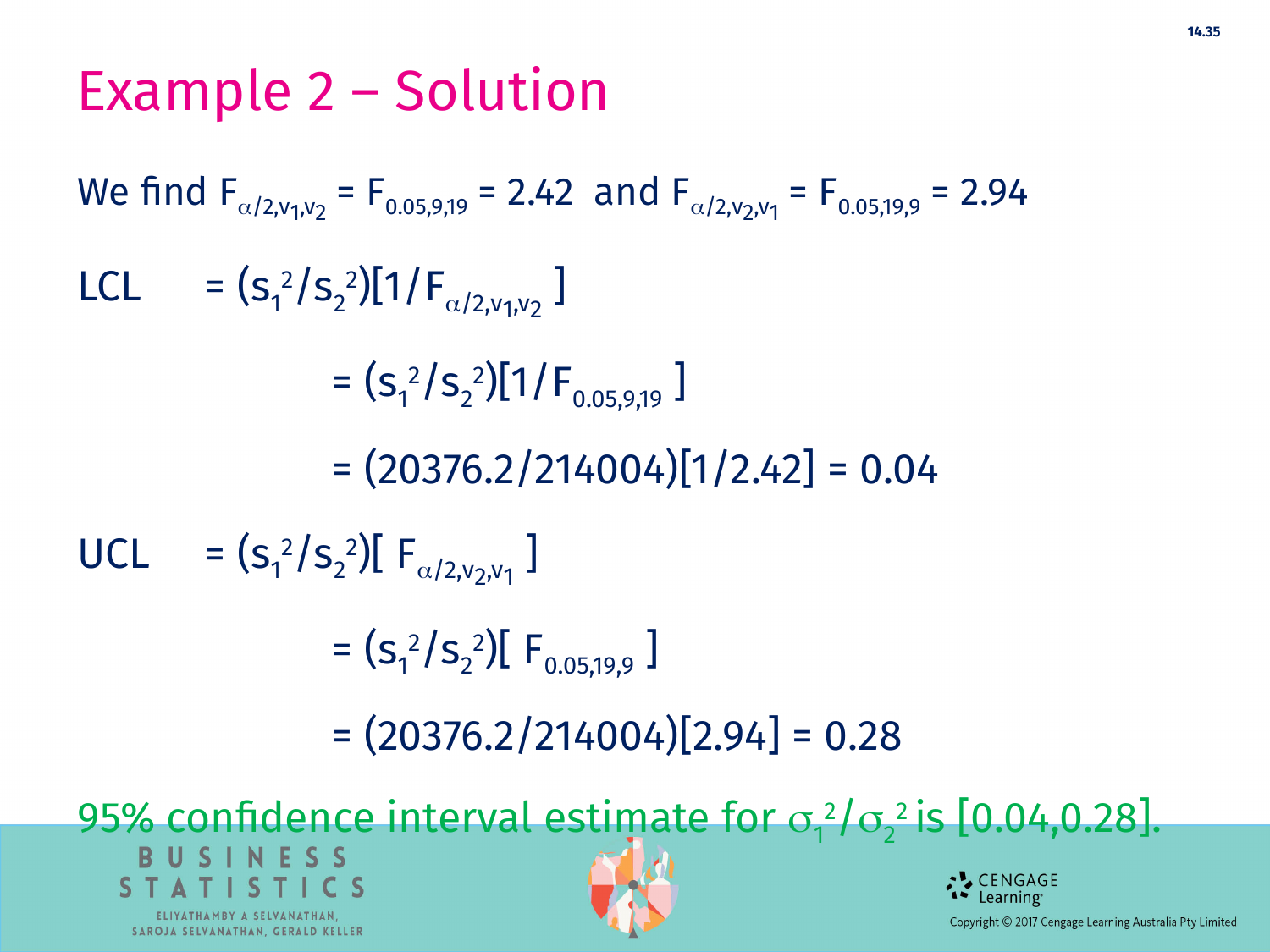

14.35
# Example 2 – Solution
We find Fα/2,v1,v2 = F0.05,9,19 = 2.42  and Fα/2,v2,v1 = F0.05,19,9 = 2.94
LCL  	= (s12/s22)[1/Fα/2,v1,v2 ]
		= (s12/s22)[1/F0.05,9,19 ]
		= (20376.2/214004)[1/2.42] = 0.04
UCL 	= (s12/s22)[ Fα/2,v2,v1 ]
		= (s12/s22)[ F0.05,19,9 ]
		= (20376.2/214004)[2.94] = 0.28
95% confidence interval estimate for σ12/σ22 is [0.04,0.28].